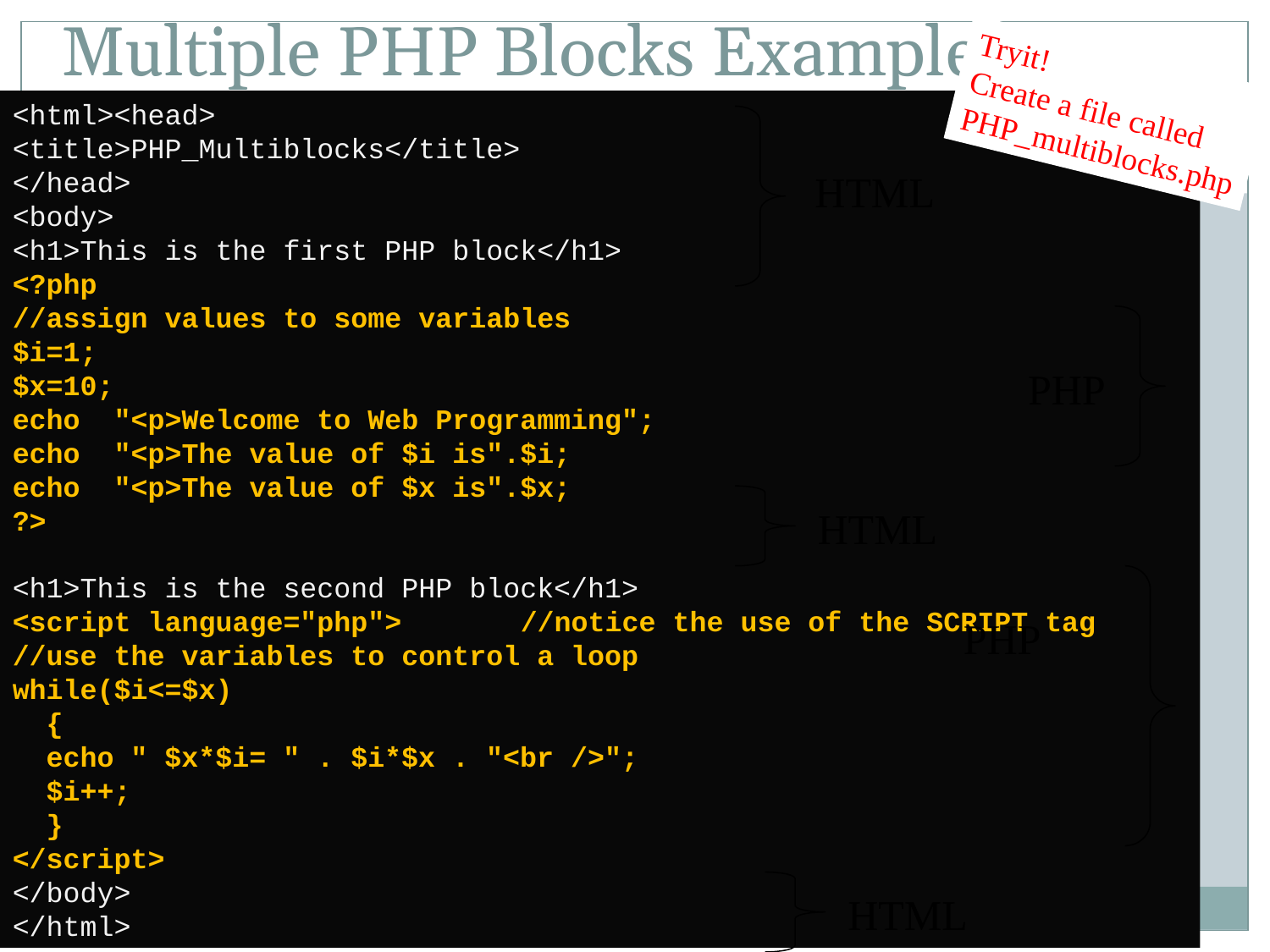

# Multiple PHP Blocks Example :
Tryit!
Create a file called
PHP_multiblocks.php
<html><head>
<title>PHP_Multiblocks</title>
</head>
<body>
<h1>This is the first PHP block</h1>
<?php
//assign values to some variables
$i=1;
$x=10;
echo  "<p>Welcome to Web Programming";
echo  "<p>The value of $i is".$i;
echo  "<p>The value of $x is".$x;
?>

<h1>This is the second PHP block</h1>
<script language="php">	//notice the use of the SCRIPT tag
//use the variables to control a loop
while($i<=$x)
  {
  echo " $x*$i= " . $i*$x . "<br />";
  $i++;
  }
</script>
</body>
</html>

HTML

PHP

HTML

PHP

HTML